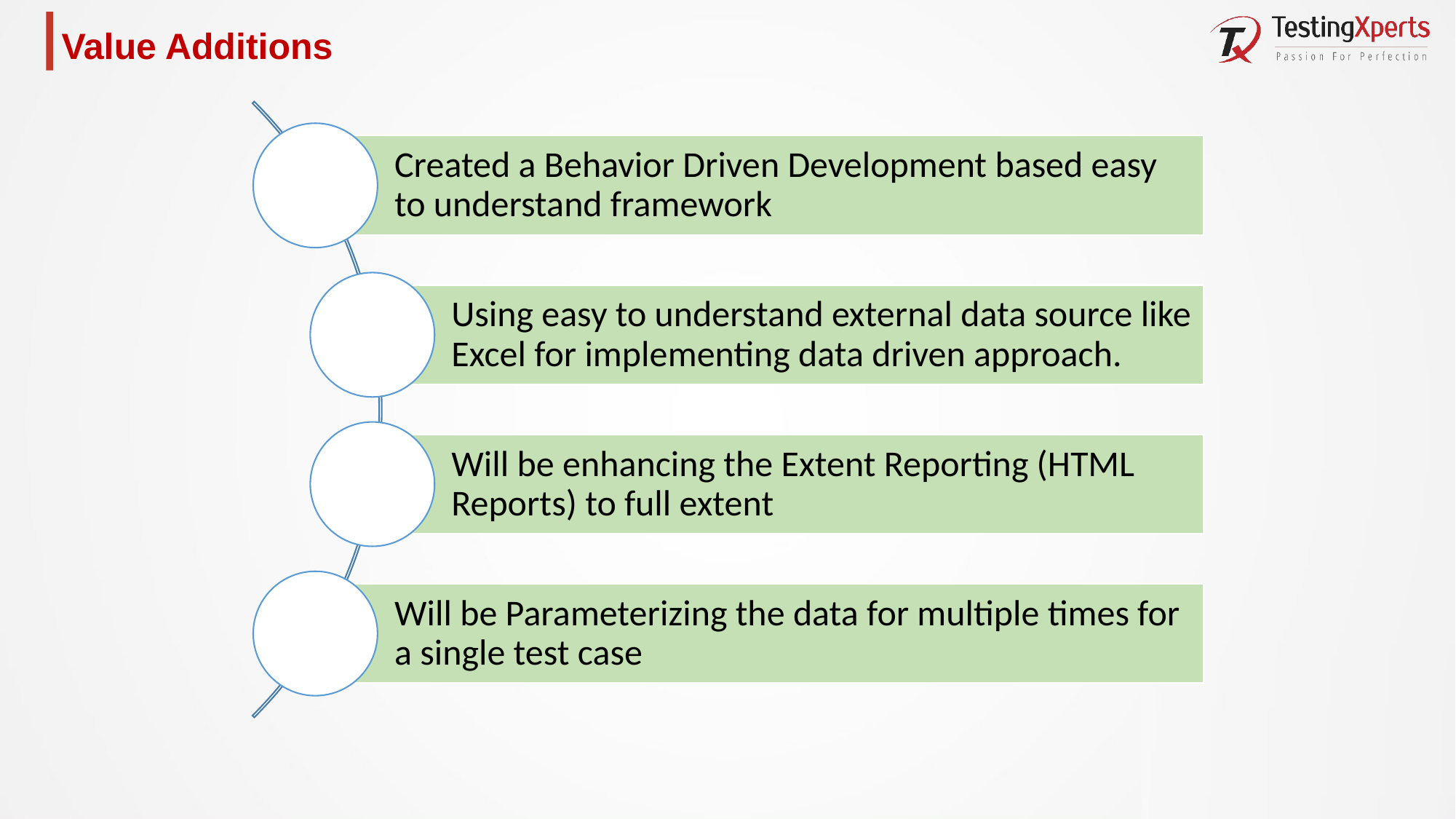

Value Additions
Created a Behavior Driven Development based easy to understand framework
Using easy to understand external data source like Excel for implementing data driven approach.
Will be enhancing the Extent Reporting (HTML Reports) to full extent
Will be Parameterizing the data for multiple times for a single test case